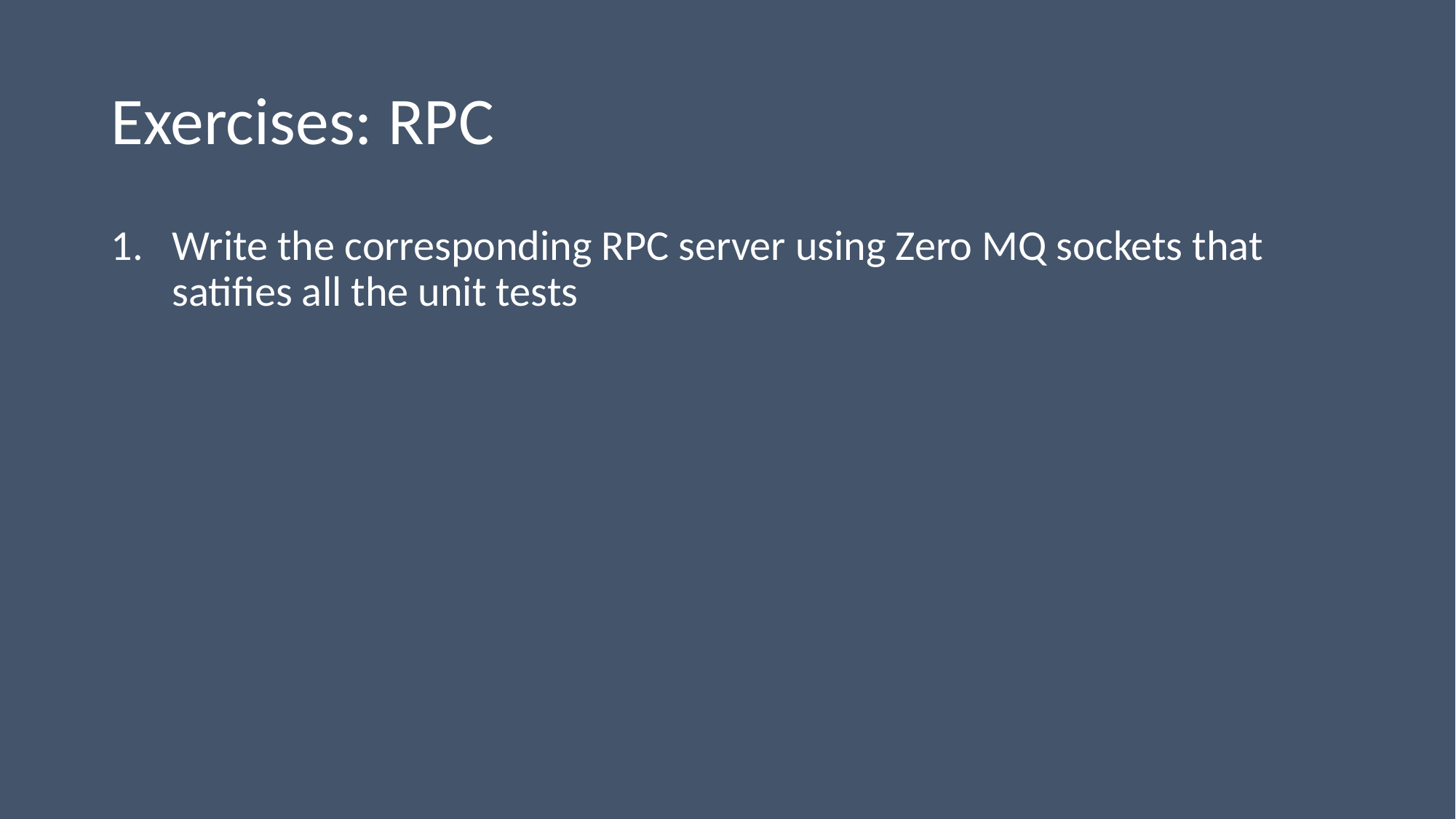

# Exercises: RPC
Write the corresponding RPC server using Zero MQ sockets that satifies all the unit tests